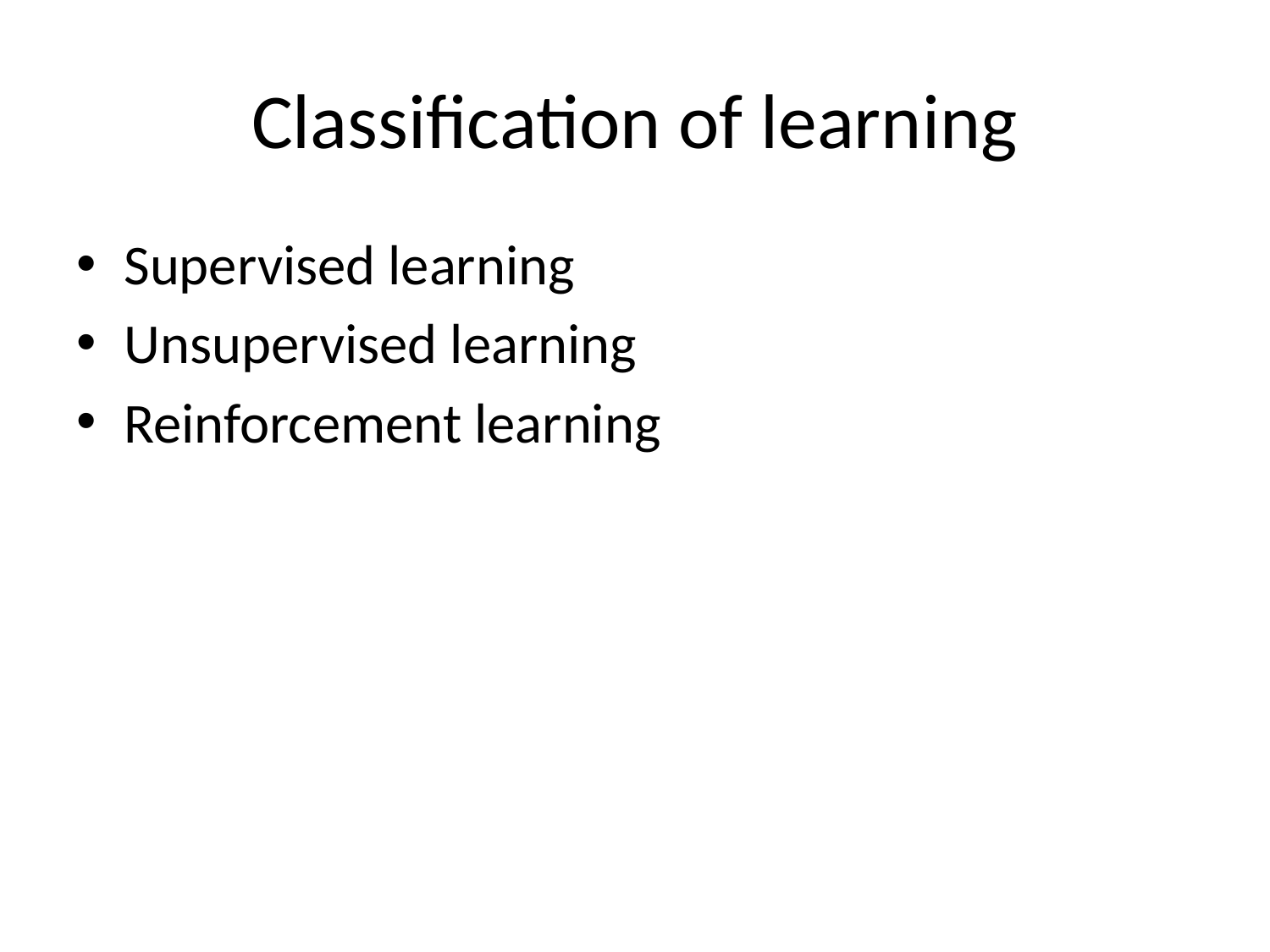

# Classification of learning
Supervised learning
Unsupervised learning
Reinforcement learning